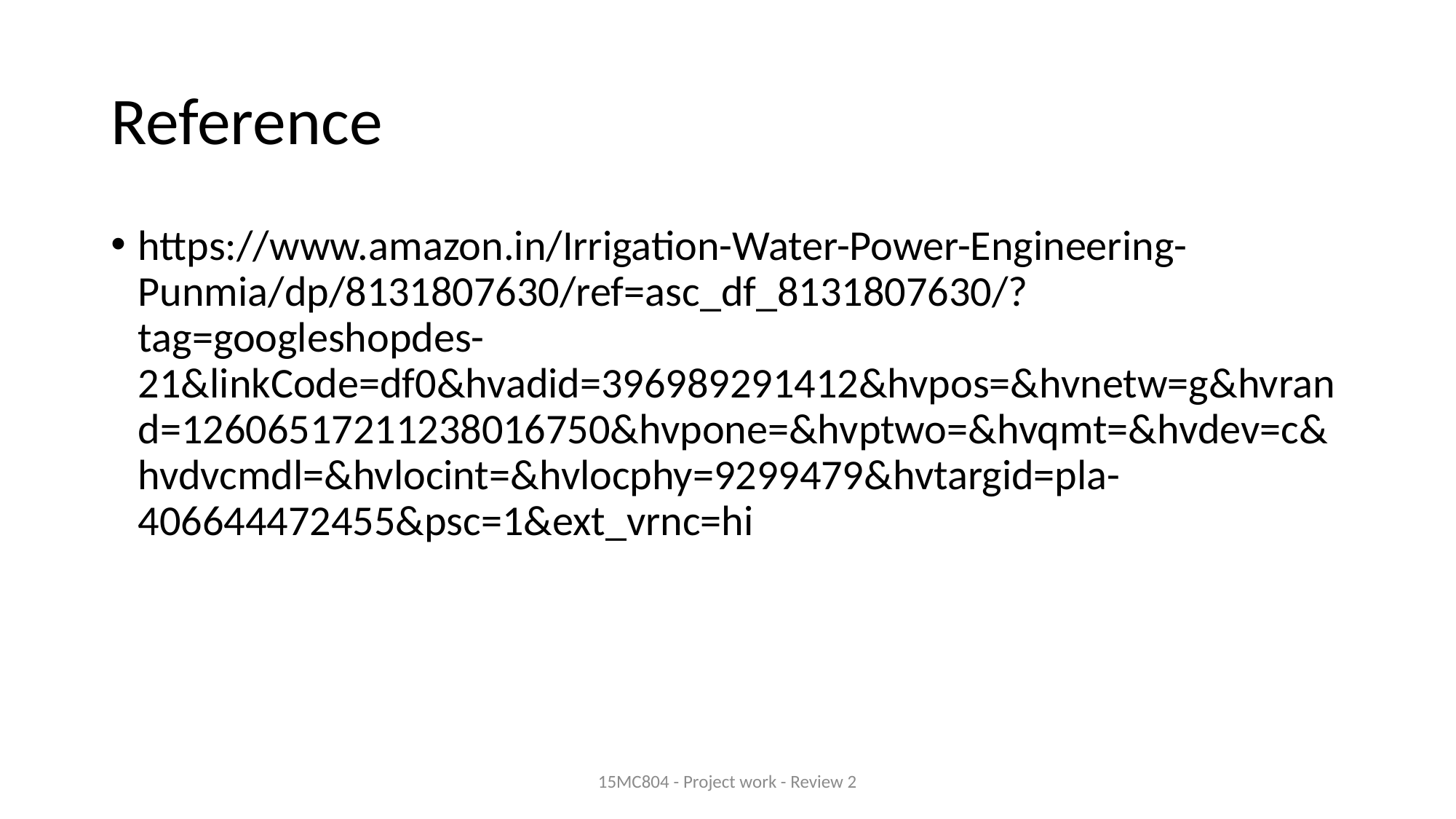

# Reference
https://www.amazon.in/Irrigation-Water-Power-Engineering-Punmia/dp/8131807630/ref=asc_df_8131807630/?tag=googleshopdes-21&linkCode=df0&hvadid=396989291412&hvpos=&hvnetw=g&hvrand=12606517211238016750&hvpone=&hvptwo=&hvqmt=&hvdev=c&hvdvcmdl=&hvlocint=&hvlocphy=9299479&hvtargid=pla-406644472455&psc=1&ext_vrnc=hi
15MC804 - Project work - Review 2